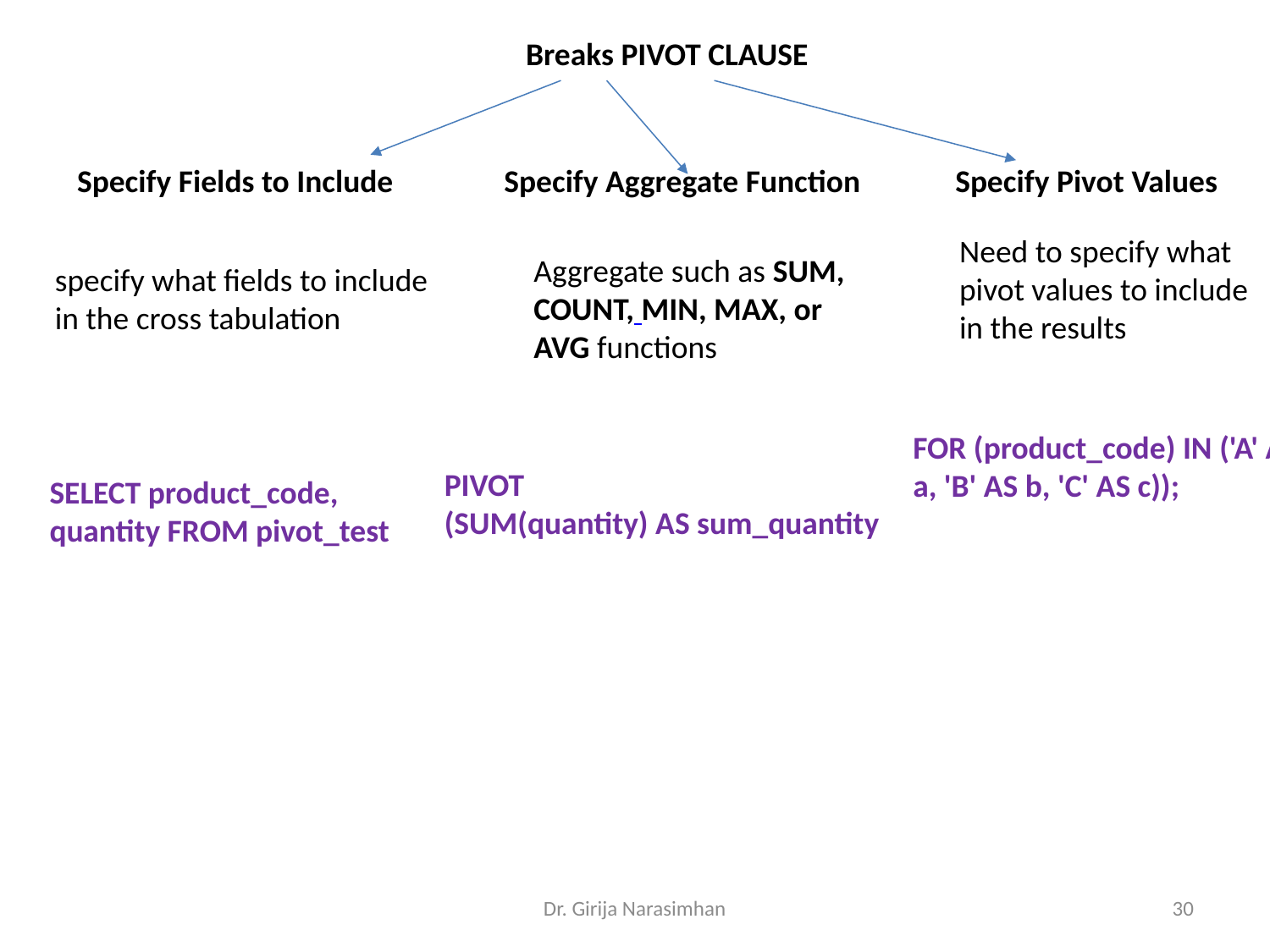

Breaks PIVOT CLAUSE
Specify Fields to Include
Specify Aggregate Function
Specify Pivot Values
Need to specify what pivot values to include in the results
Aggregate such as SUM, COUNT, MIN, MAX, or AVG functions
specify what fields to include in the cross tabulation
FOR (product_code) IN ('A' AS a, 'B' AS b, 'C' AS c));
PIVOT
(SUM(quantity) AS sum_quantity
SELECT product_code, quantity FROM pivot_test
Dr. Girija Narasimhan
30